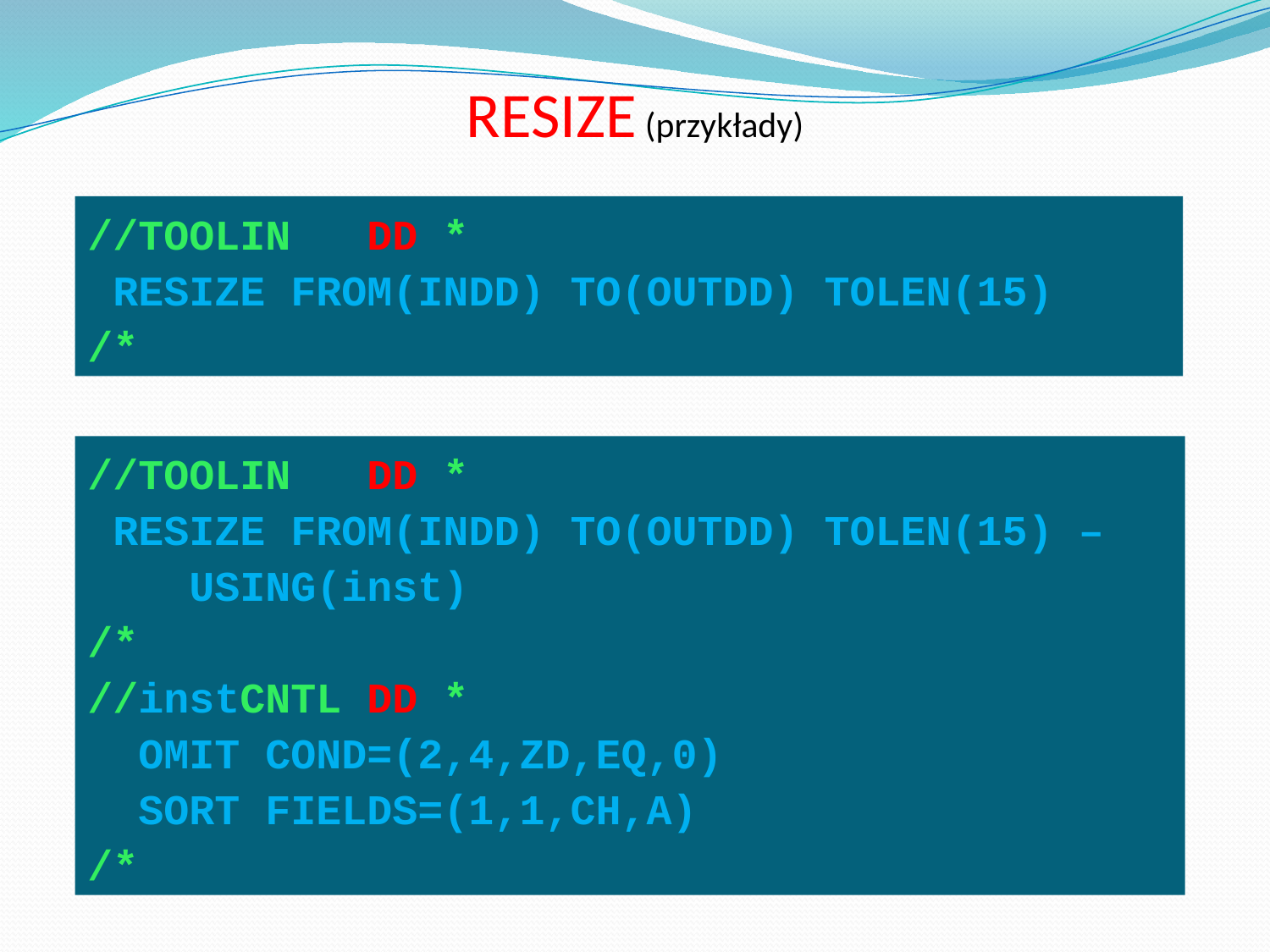

RESIZE (przykłady)
//TOOLIN   DD *
 RESIZE FROM(INDD) TO(OUTDD) TOLEN(15)
/*
//TOOLIN   DD *
 RESIZE FROM(INDD) TO(OUTDD) TOLEN(15) –
    USING(inst)
/*
//instCNTL DD *
  OMIT COND=(2,4,ZD,EQ,0)
  SORT FIELDS=(1,1,CH,A)
/*